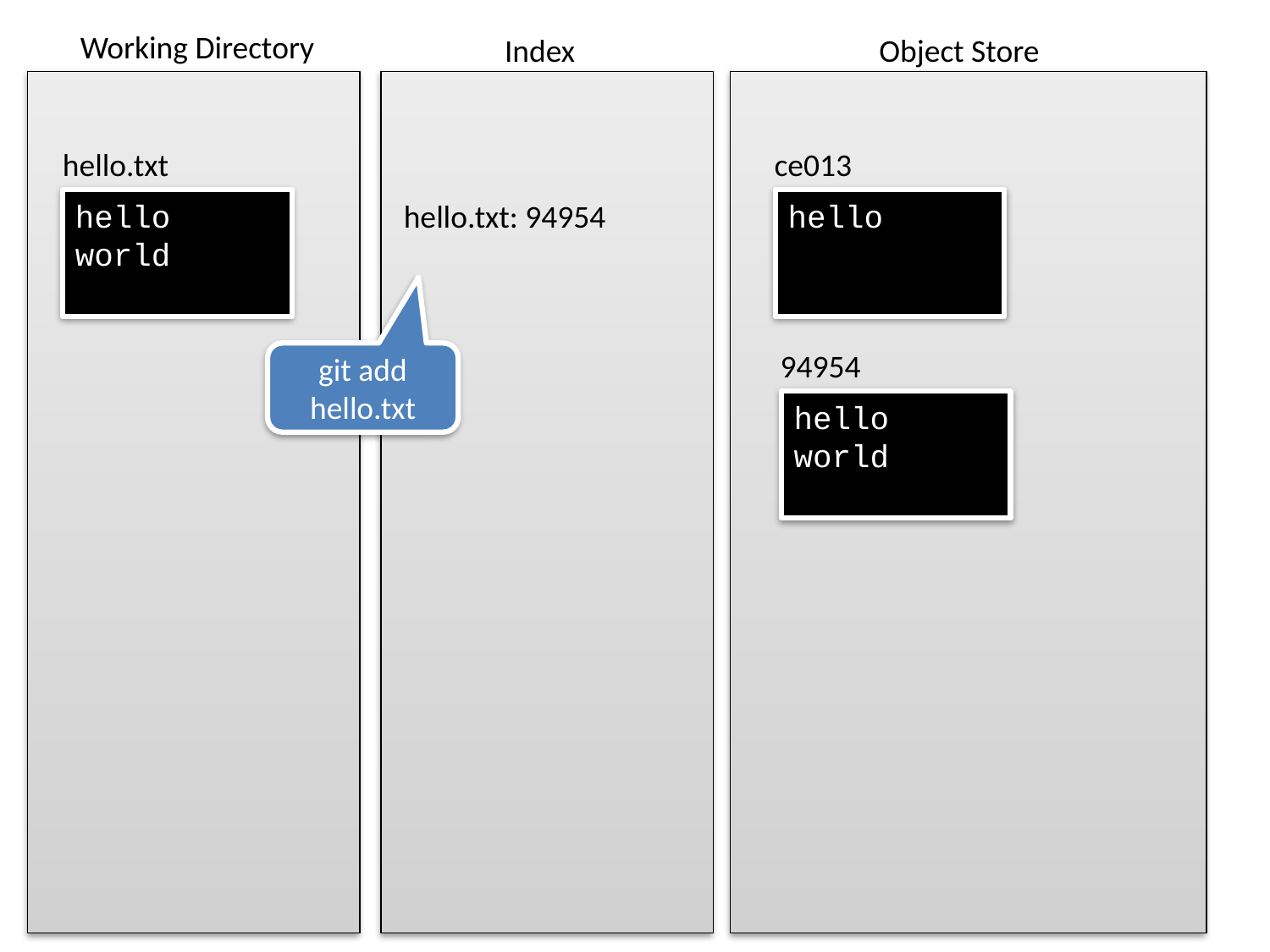

hello.txt
hello
world
ce013
hello
hello.txt: 94954
94954
hello
world
git add hello.txt